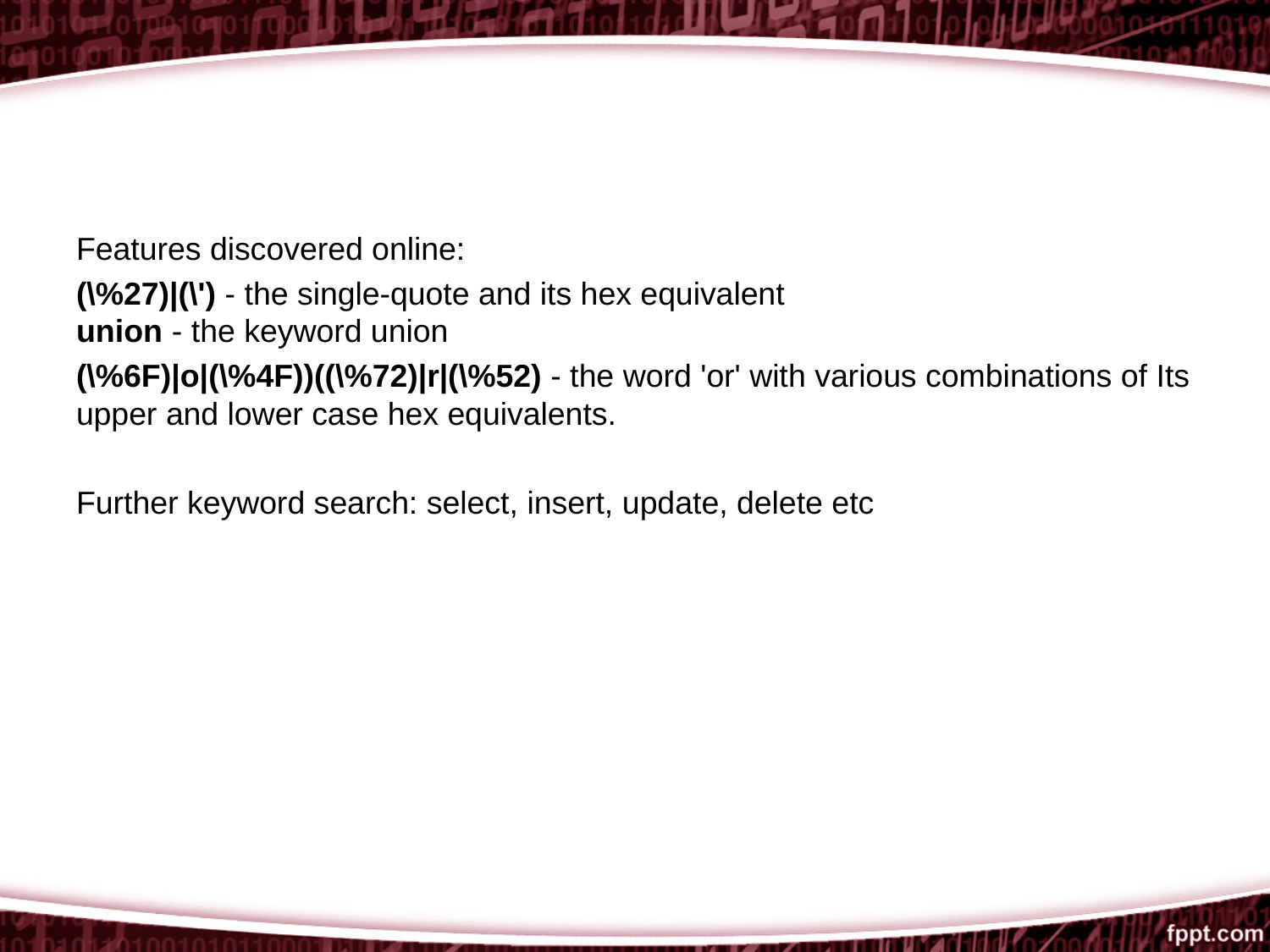

#
Features discovered online:
(\%27)|(\') - the single-quote and its hex equivalent
union - the keyword union
(\%6F)|o|(\%4F))((\%72)|r|(\%52) - the word 'or' with various combinations of Its upper and lower case hex equivalents.

Further keyword search: select, insert, update, delete etc